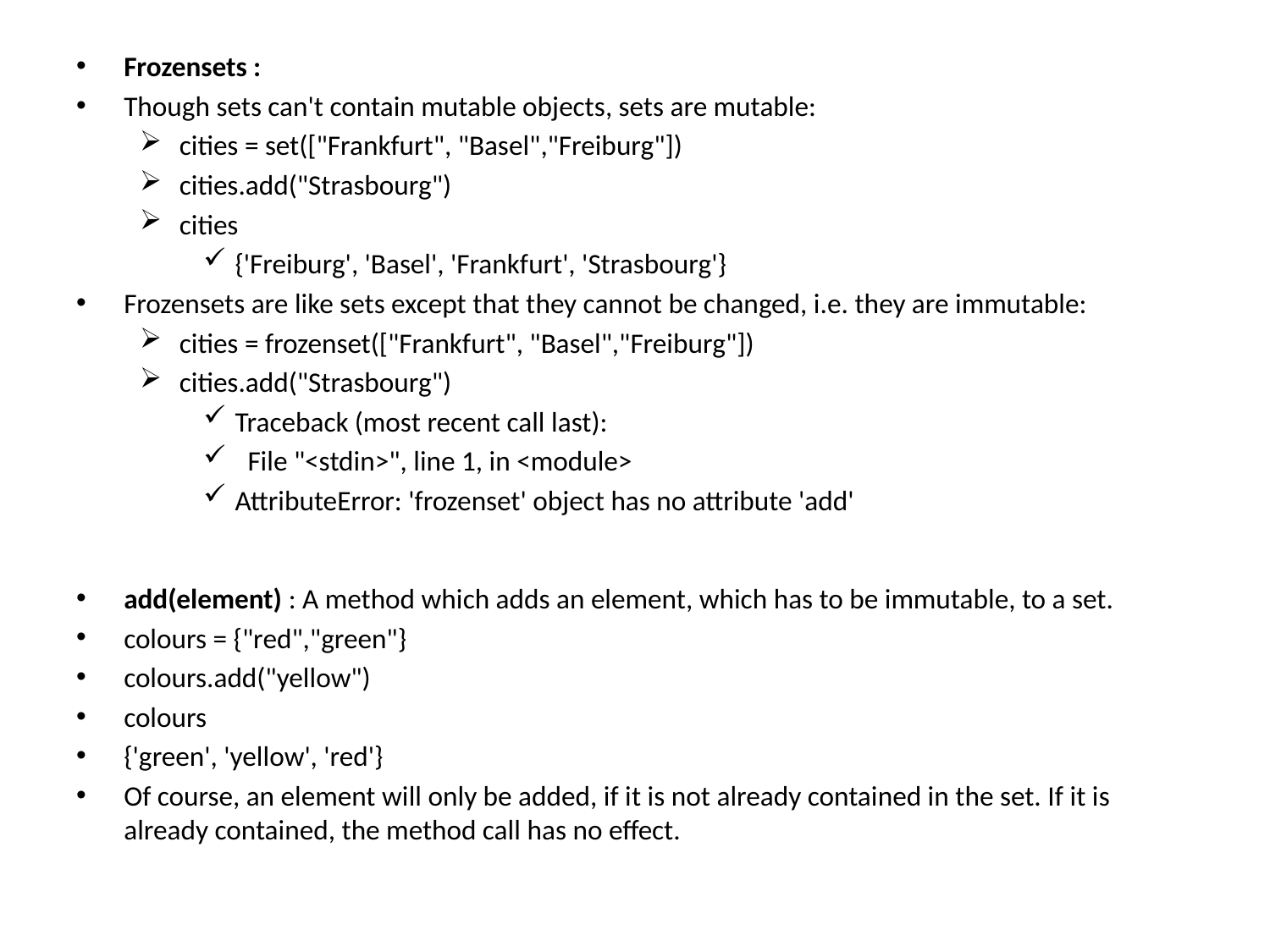

Frozensets :
Though sets can't contain mutable objects, sets are mutable:
cities = set(["Frankfurt", "Basel","Freiburg"])
cities.add("Strasbourg")
cities
{'Freiburg', 'Basel', 'Frankfurt', 'Strasbourg'}
Frozensets are like sets except that they cannot be changed, i.e. they are immutable:
cities = frozenset(["Frankfurt", "Basel","Freiburg"])
cities.add("Strasbourg")
Traceback (most recent call last):
  File "<stdin>", line 1, in <module>
AttributeError: 'frozenset' object has no attribute 'add'

add(element) : A method which adds an element, which has to be immutable, to a set.
colours = {"red","green"}
colours.add("yellow")
colours
{'green', 'yellow', 'red'}
Of course, an element will only be added, if it is not already contained in the set. If it is already contained, the method call has no effect.